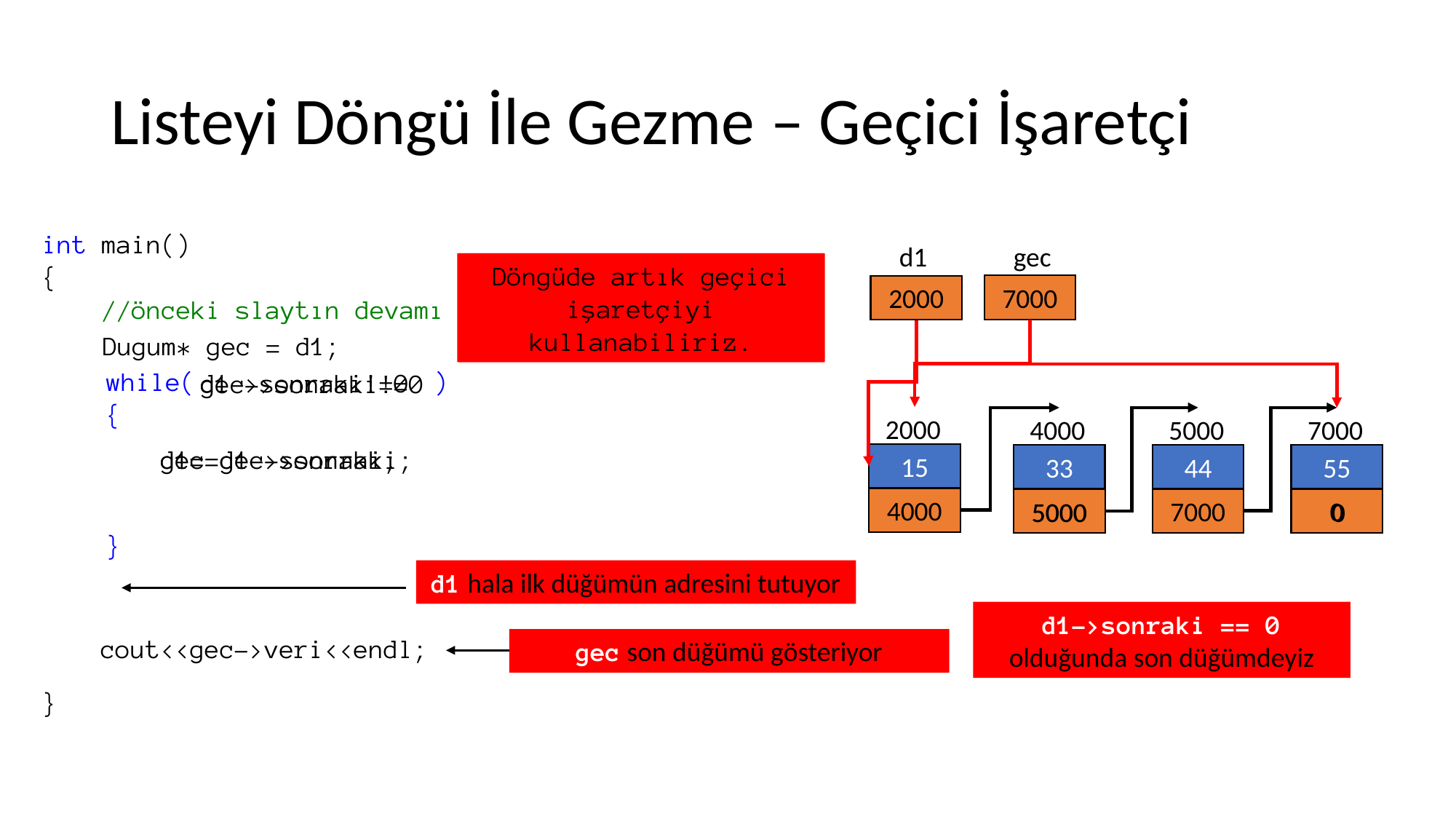

# Listeyi Döngü İle Gezme – Geçici İşaretçi
int main()
{
    //önceki slaytın devamı

}
d1
gec
Geçiçi bir işaretçi oluşturuluyor ve ilk düğümün adresi atanıyor
Döngüde artık geçici işaretçiyi kullanabiliriz.
7000
2000
2000
4000
5000
2000
Dugum* gec = d1;
while(                )
{

}
d1->sonraki!=0
gec->sonraki!=0
2000
4000
5000
7000
gec=gec->sonraki;
d1= d1->sonraki;
15
33
44
55
4000
0
0
7000
0
0
5000
5000
0
d1 hala ilk düğümün adresini tutuyor
d1->sonraki == 0 olduğunda son düğümdeyiz
cout<<gec->veri<<endl;
gec son düğümü gösteriyor